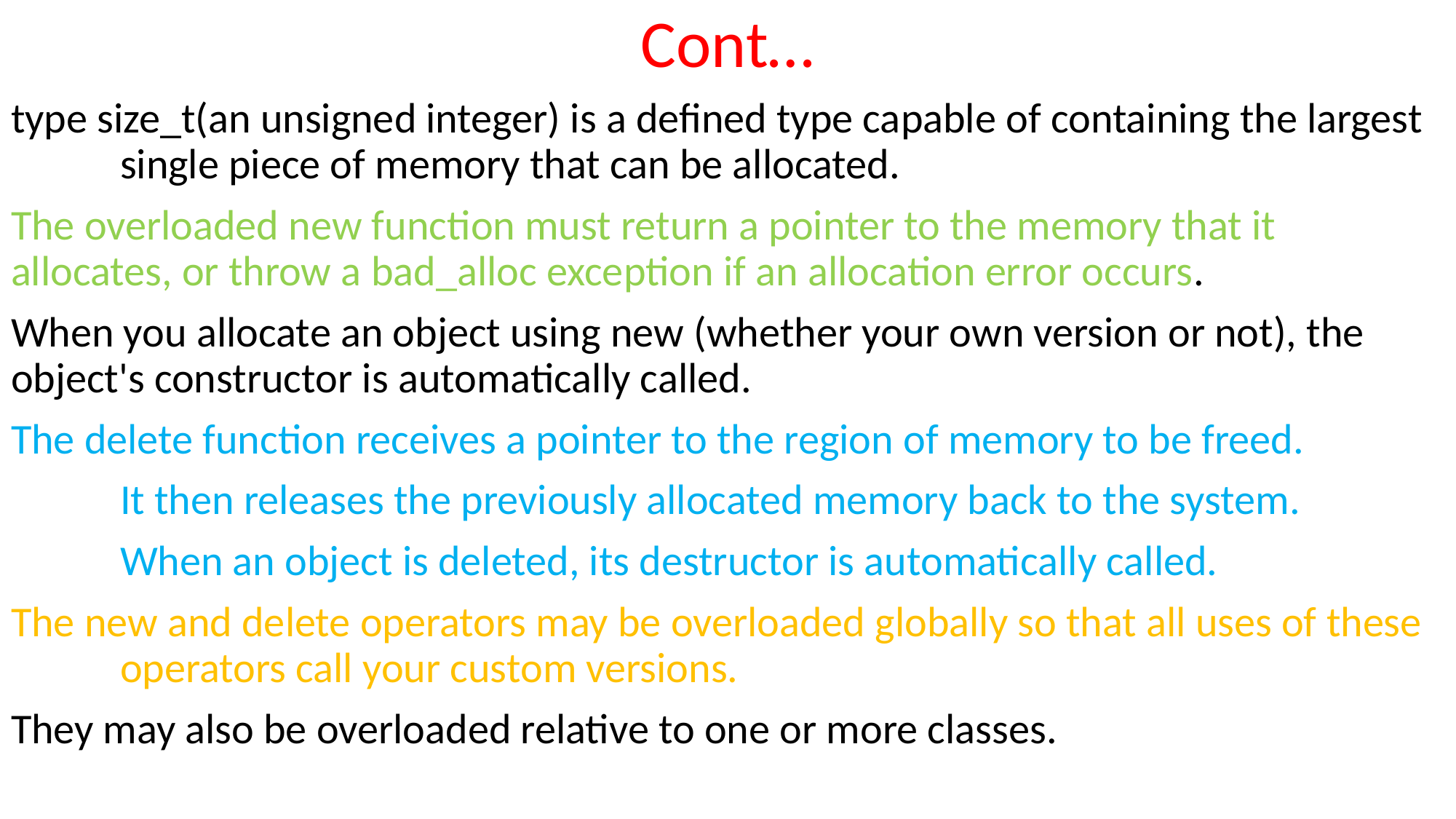

# Cont…
type size_t(an unsigned integer) is a defined type capable of containing the largest 	single piece of memory that can be allocated.
The overloaded new function must return a pointer to the memory that it 	allocates, or throw a bad_alloc exception if an allocation error occurs.
When you allocate an object using new (whether your own version or not), the 	object's constructor is automatically called.
The delete function receives a pointer to the region of memory to be freed.
	It then releases the previously allocated memory back to the system.
	When an object is deleted, its destructor is automatically called.
The new and delete operators may be overloaded globally so that all uses of these 	operators call your custom versions.
They may also be overloaded relative to one or more classes.